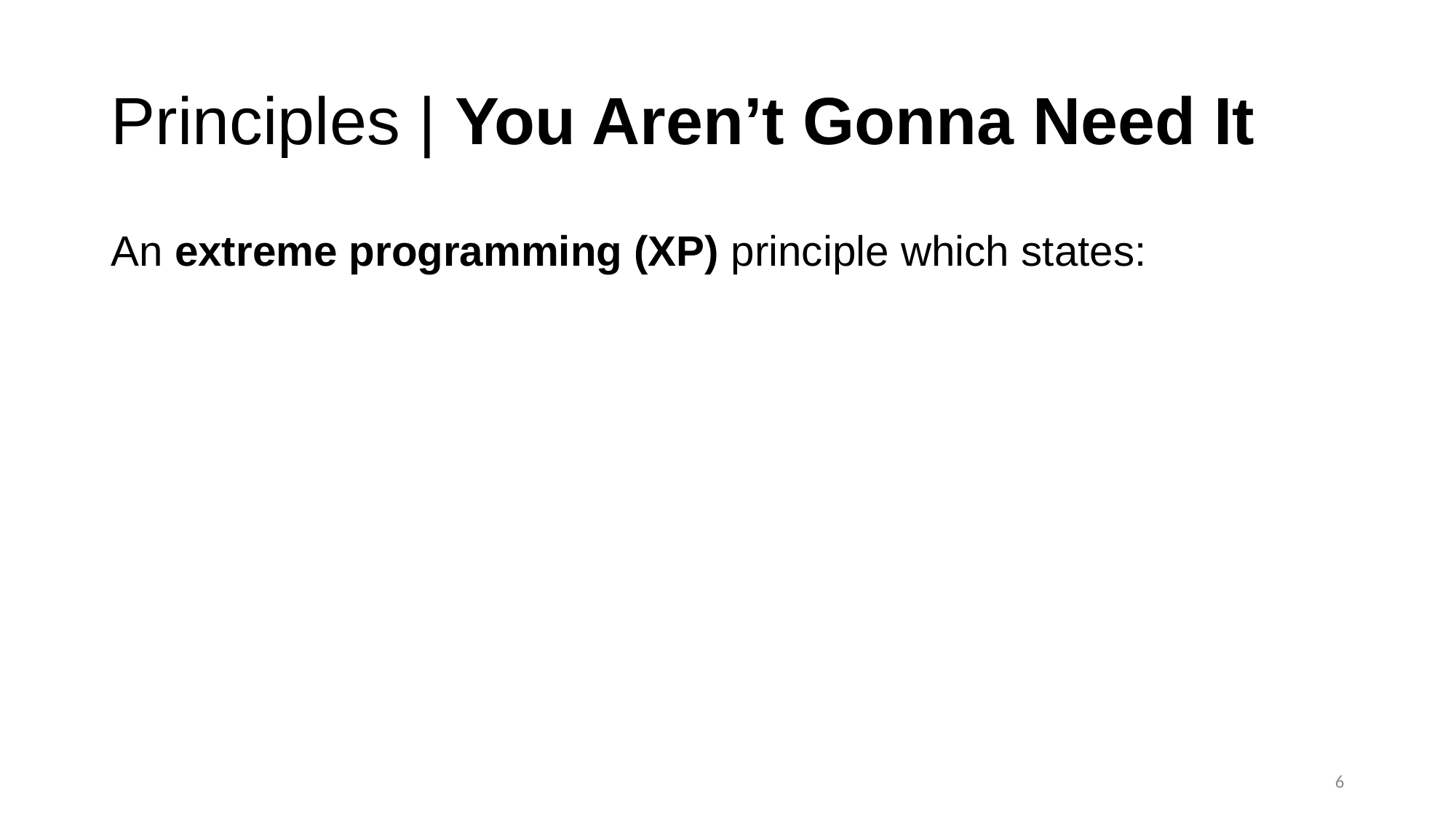

# Principles | You Aren’t Gonna Need It
An extreme programming (XP) principle which states:

6